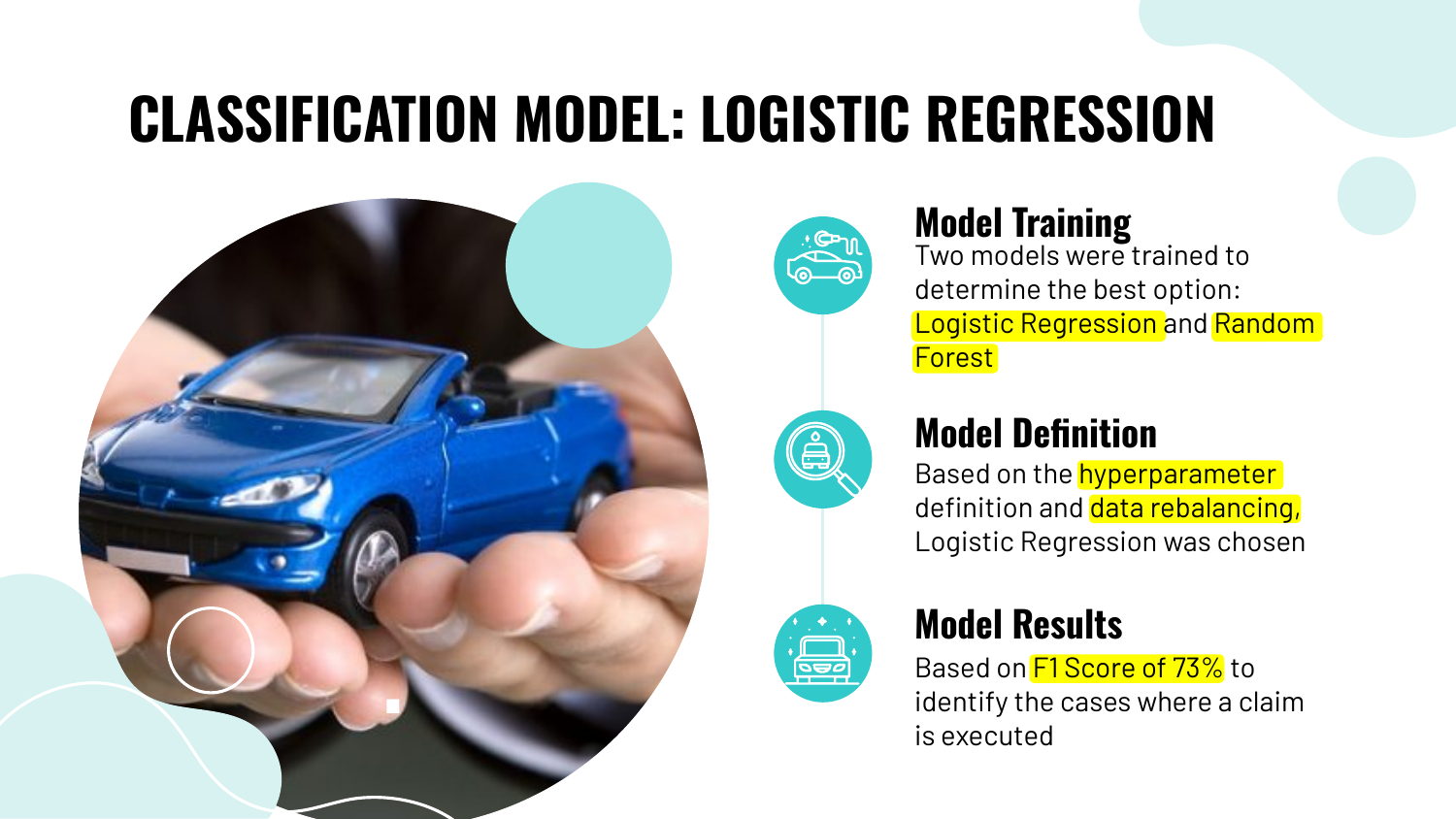

# CLASSIFICATION MODEL: LOGISTIC REGRESSION

Model Training
.

Two models were trained to determine the best option: Logistic Regression and Random Forest

Model Definition

Based on the hyperparameter definition and data rebalancing, Logistic Regression was chosen

Model Results

Based on F1 Score of 73% to identify the cases where a claim is executed